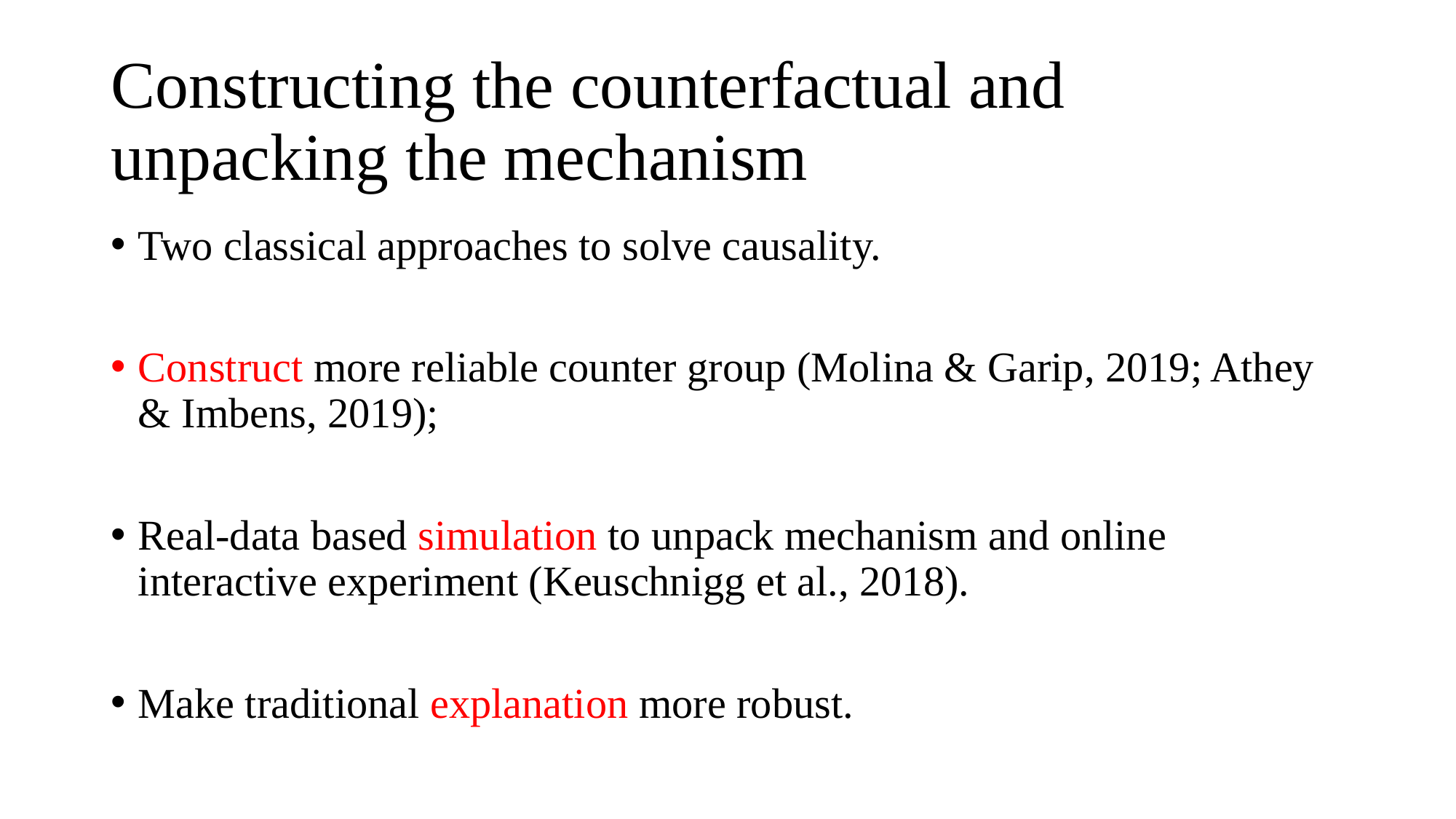

# Constructing the counterfactual and unpacking the mechanism
Two classical approaches to solve causality.

Construct more reliable counter group (Molina & Garip, 2019; Athey & Imbens, 2019);

Real-data based simulation to unpack mechanism and online interactive experiment (Keuschnigg et al., 2018).

Make traditional explanation more robust.